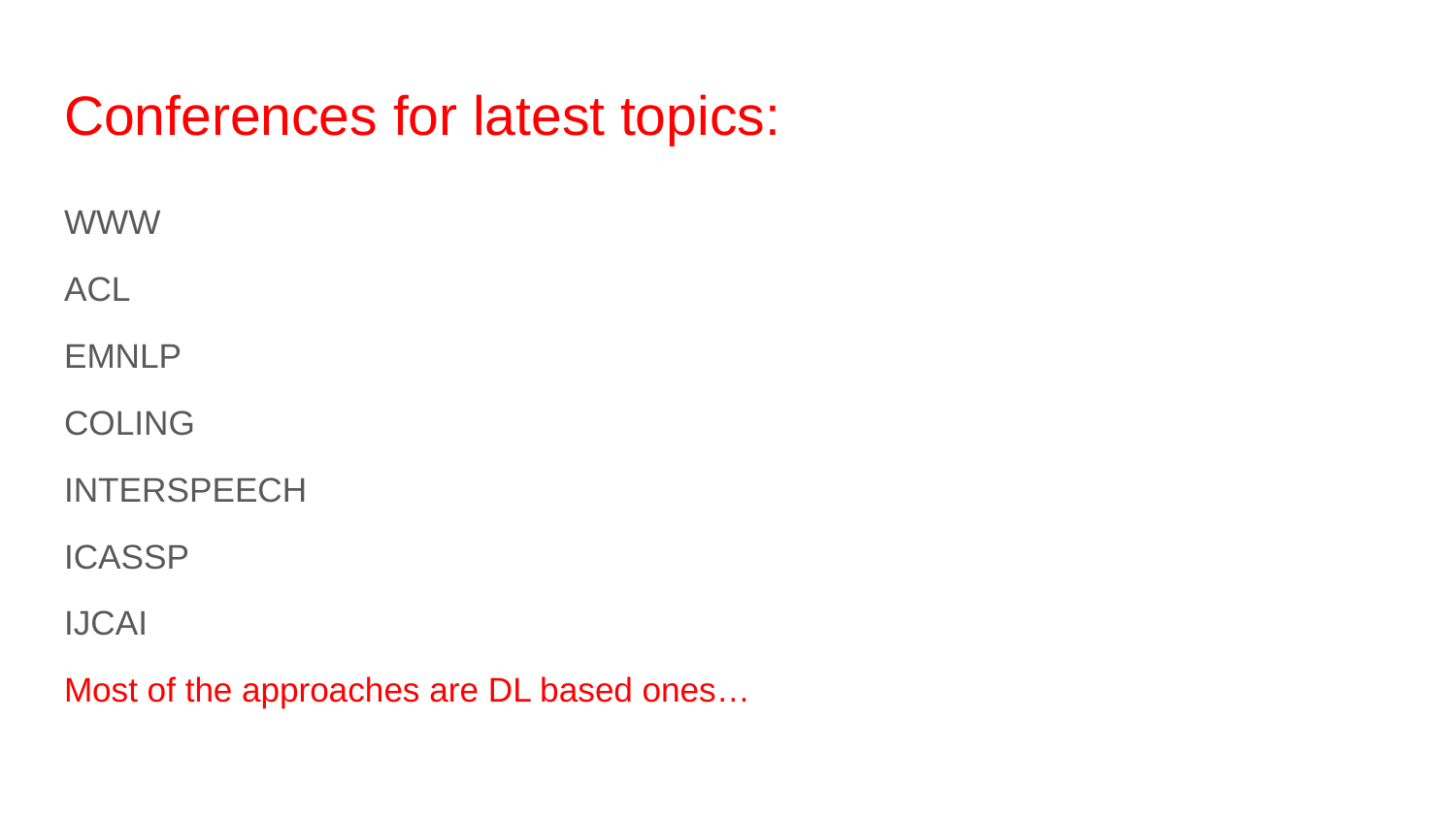

# Conferences for latest topics:
WWW
ACL
EMNLP
COLING
INTERSPEECH
ICASSP
IJCAI
Most of the approaches are DL based ones…